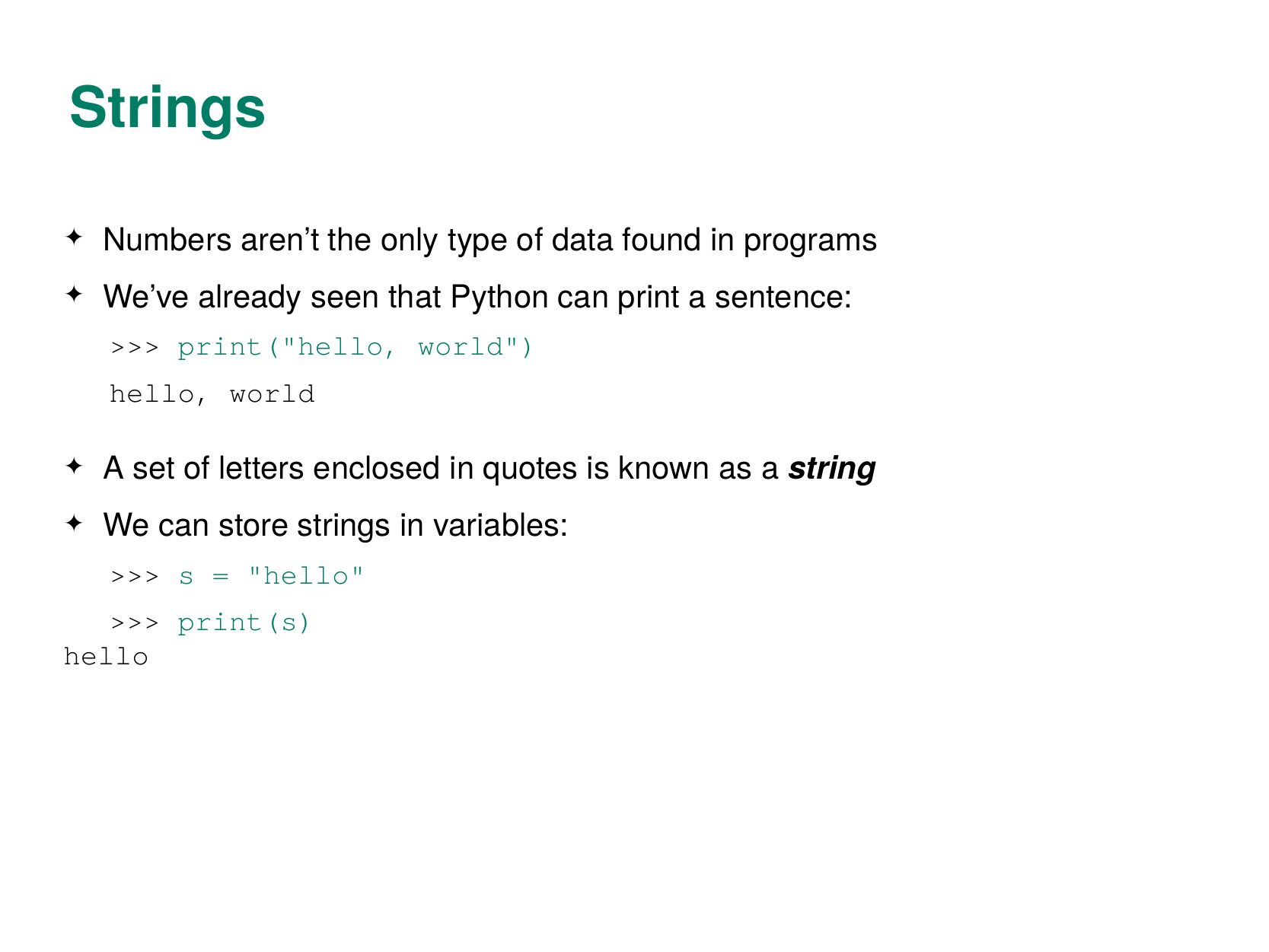

# Strings
Numbers aren’t the only type of data found in programs
We’ve already seen that Python can print a sentence:
>>> print("hello, world")
hello, world
A set of letters enclosed in quotes is known as a string
We can store strings in variables:
>>> s = "hello"
>>> print(s)
hello